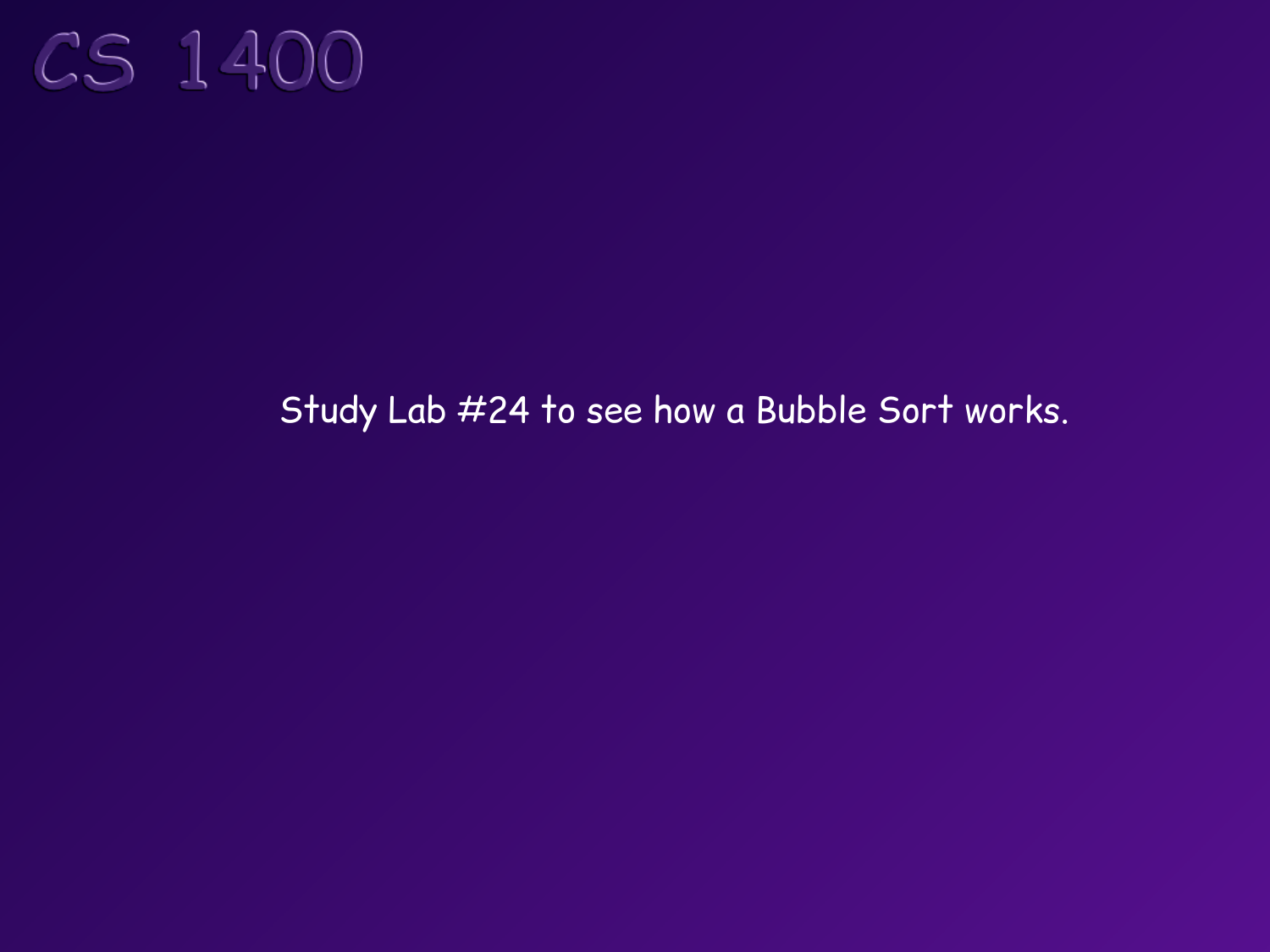

Study Lab #24 to see how a Bubble Sort works.